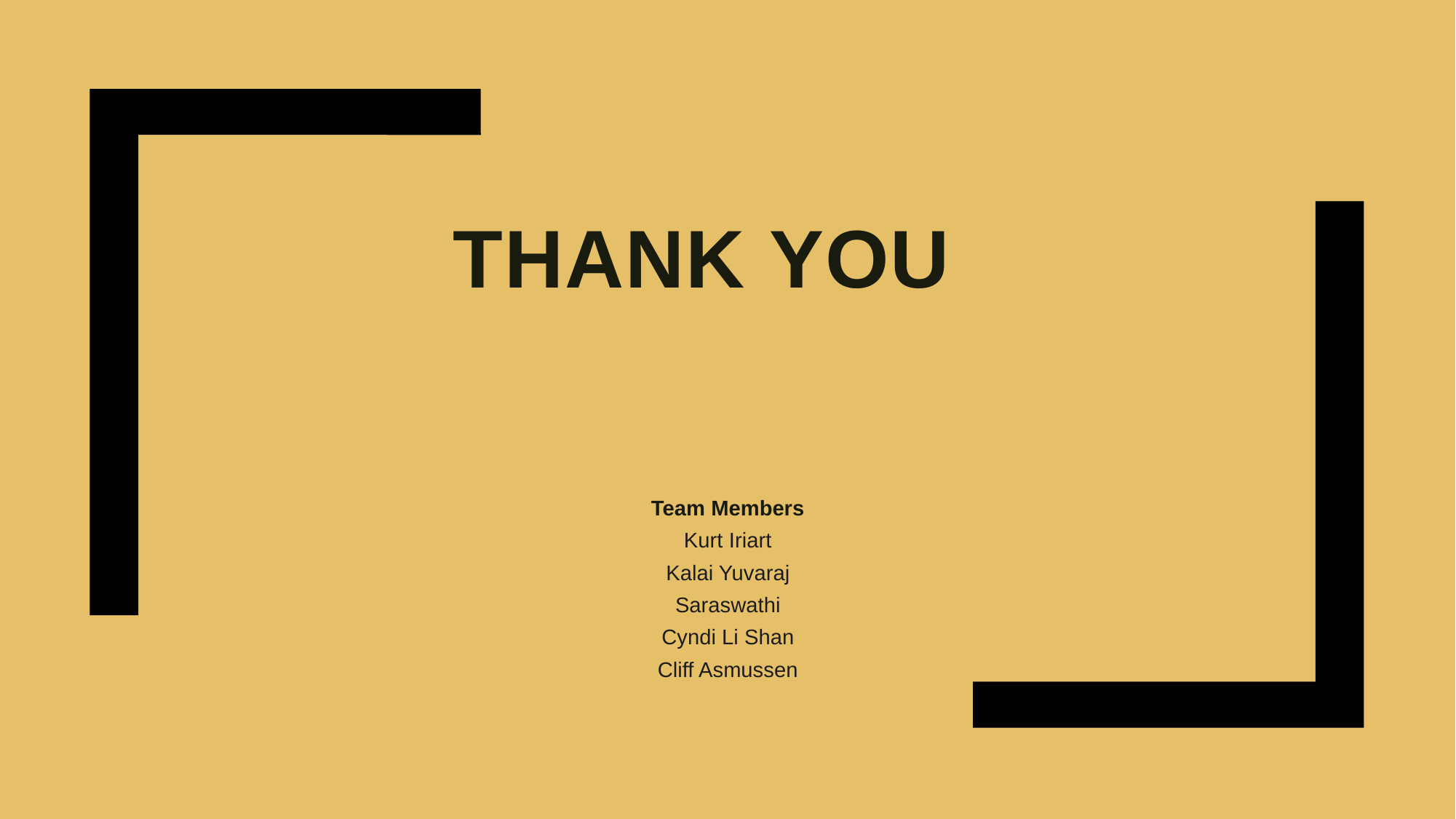

# Thank you
Team Members
Kurt Iriart
Kalai Yuvaraj
Saraswathi
Cyndi Li Shan
Cliff Asmussen